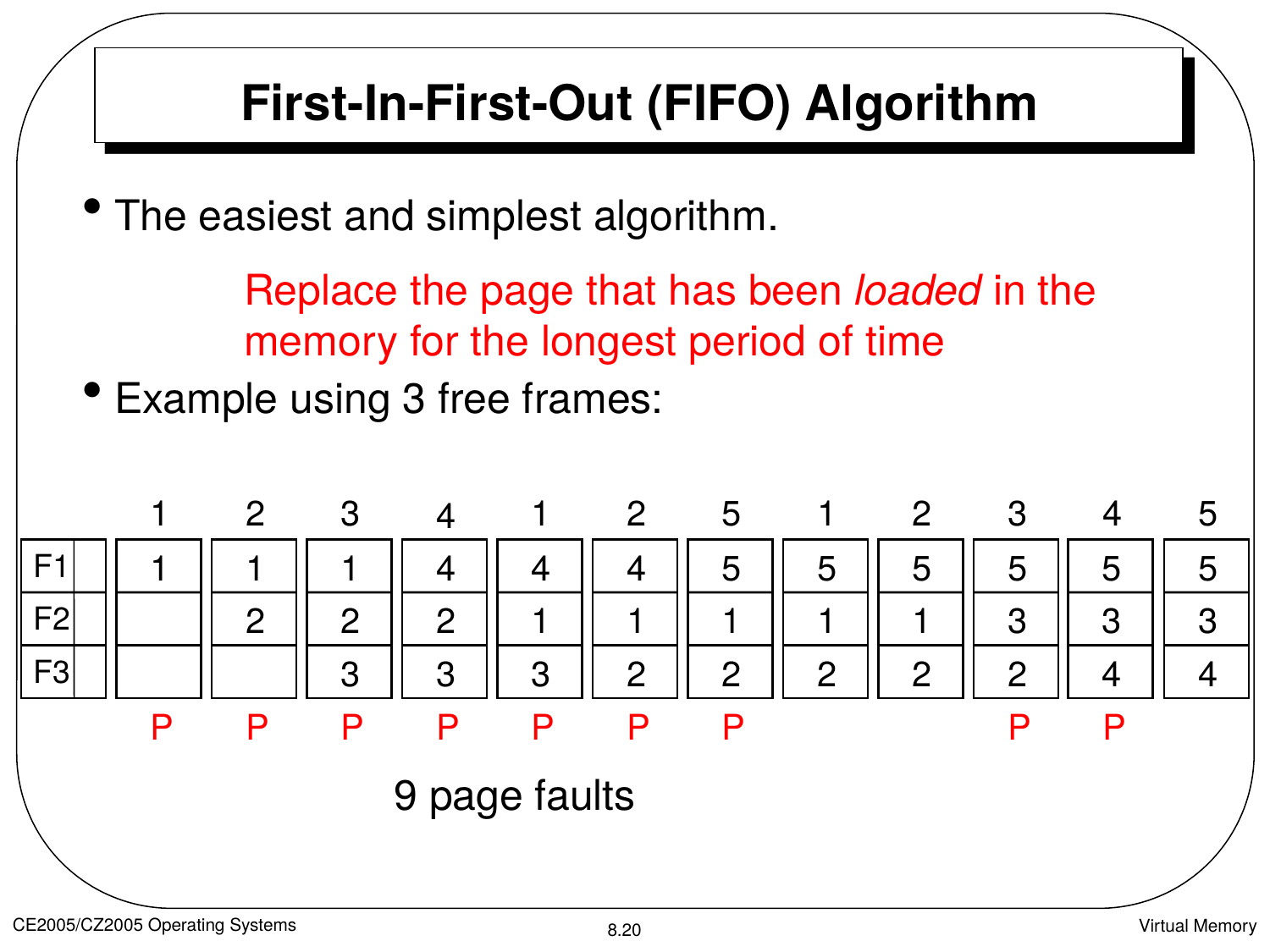

# First-In-First-Out (FIFO) Algorithm
The easiest and simplest algorithm.

Example using 3 free frames:

Replace the page that has been loaded in the
memory for the longest period of time
1
2
3
1
2
5
1
2
3
4
5
4

F1

1

1
2

1
2
3

4
2
3

4
1
3

4
1
2

5
1
2

5
1
2

5
1
2

5
3
2

5
3
4

5
3
4
F2
F3
P
P
P
P
P
P
P
P
P
9 page faults